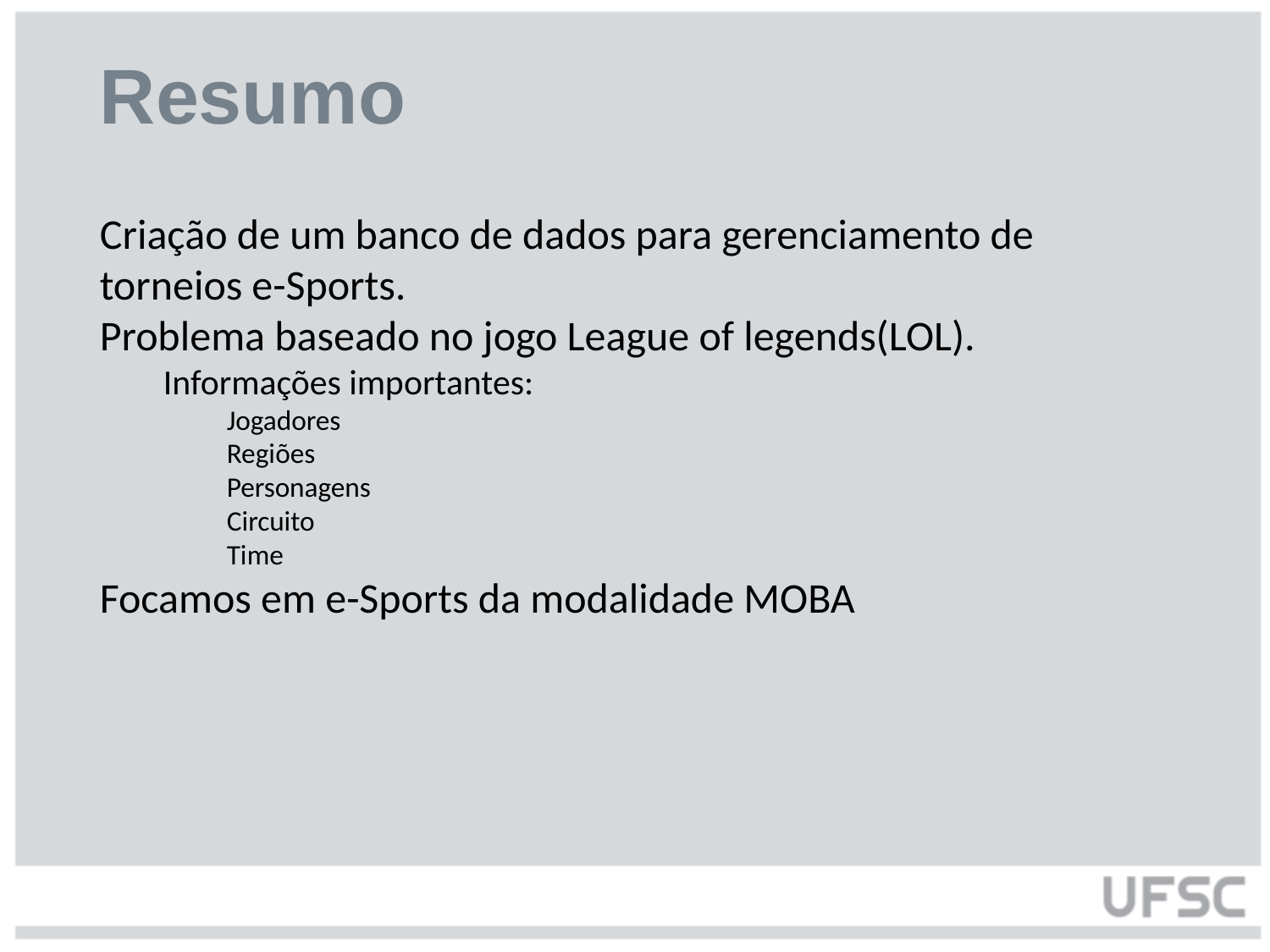

# Resumo
Criação de um banco de dados para gerenciamento de torneios e-Sports.
Problema baseado no jogo League of legends(LOL).
Informações importantes:
Jogadores
Regiões
Personagens
Circuito
Time
Focamos em e-Sports da modalidade MOBA